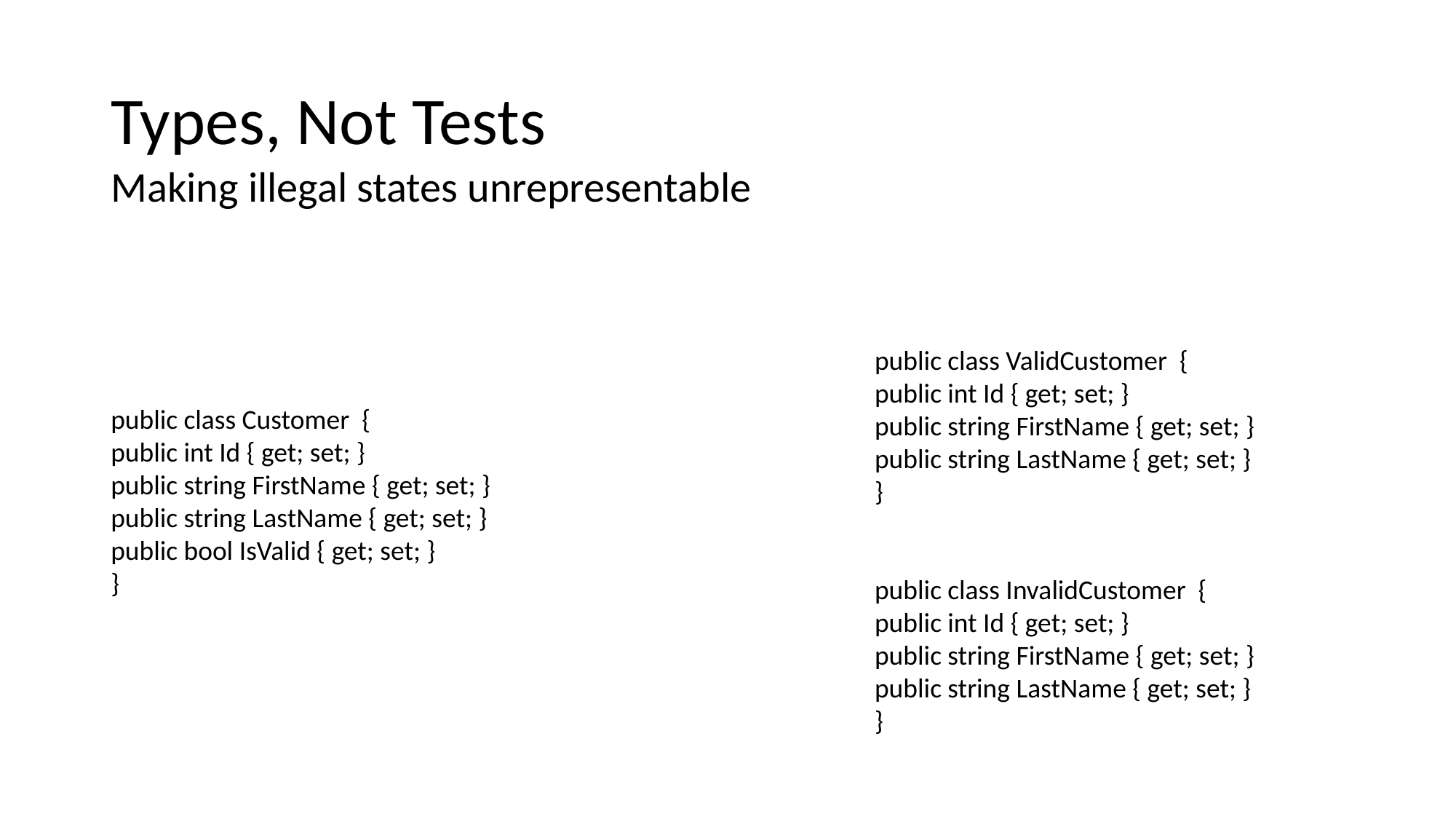

# Types, Not Tests
Making illegal states unrepresentable

public class ValidCustomer  {
public int Id { get; set; }
public string FirstName { get; set; }
public string LastName { get; set; }
}
public class Customer  {
public int Id { get; set; }
public string FirstName { get; set; }
public string LastName { get; set; }
public bool IsValid { get; set; }
}
public class InvalidCustomer  {
public int Id { get; set; }
public string FirstName { get; set; }
public string LastName { get; set; }
}